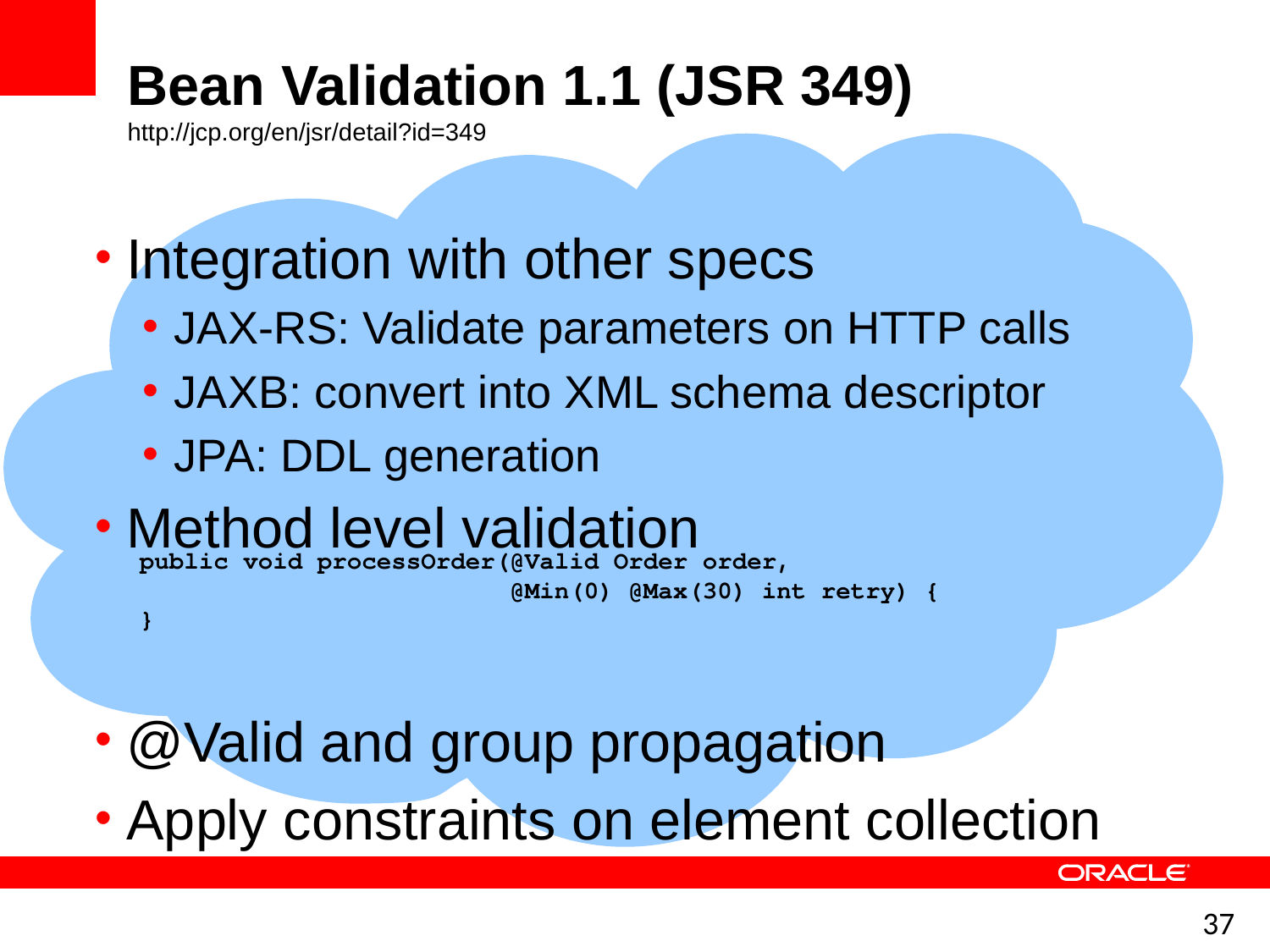

Integration with other specs
JAX-RS: Validate parameters on HTTP calls
JAXB: convert into XML schema descriptor
JPA: DDL generation
Method level validation
@Valid and group propagation
Apply constraints on element collection
Bean Validation 1.1 (JSR 349)
http://jcp.org/en/jsr/detail?id=349

public void processOrder(@Valid Order order,
                         @Min(0) @Max(30) int retry) {
}